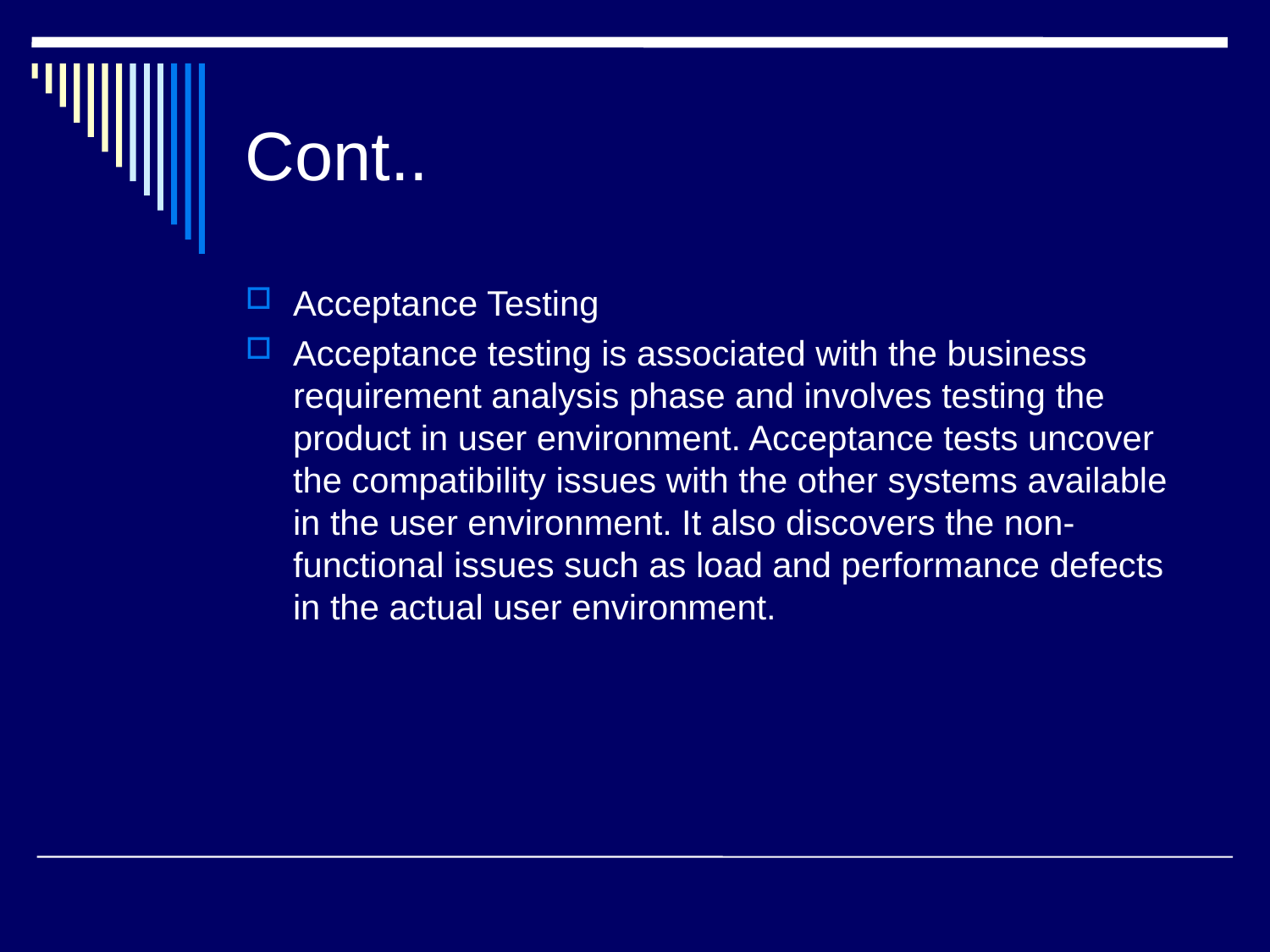

# Cont..
Acceptance Testing
Acceptance testing is associated with the business requirement analysis phase and involves testing the product in user environment. Acceptance tests uncover the compatibility issues with the other systems available in the user environment. It also discovers the non-functional issues such as load and performance defects in the actual user environment.